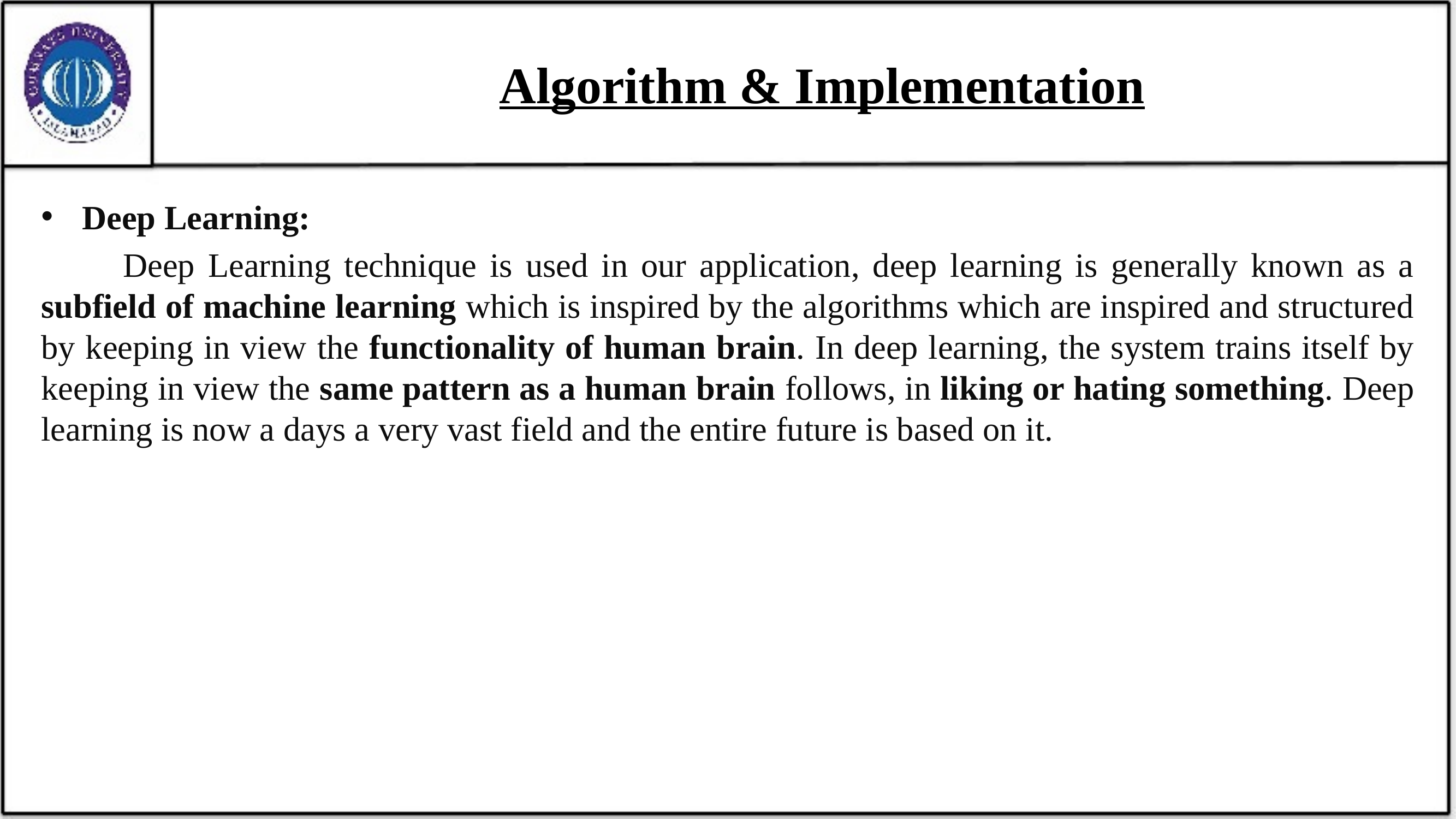

# Algorithm & Implementation
Deep Learning:
	Deep Learning technique is used in our application, deep learning is generally known as a subfield of machine learning which is inspired by the algorithms which are inspired and structured by keeping in view the functionality of human brain. In deep learning, the system trains itself by keeping in view the same pattern as a human brain follows, in liking or hating something. Deep learning is now a days a very vast field and the entire future is based on it.